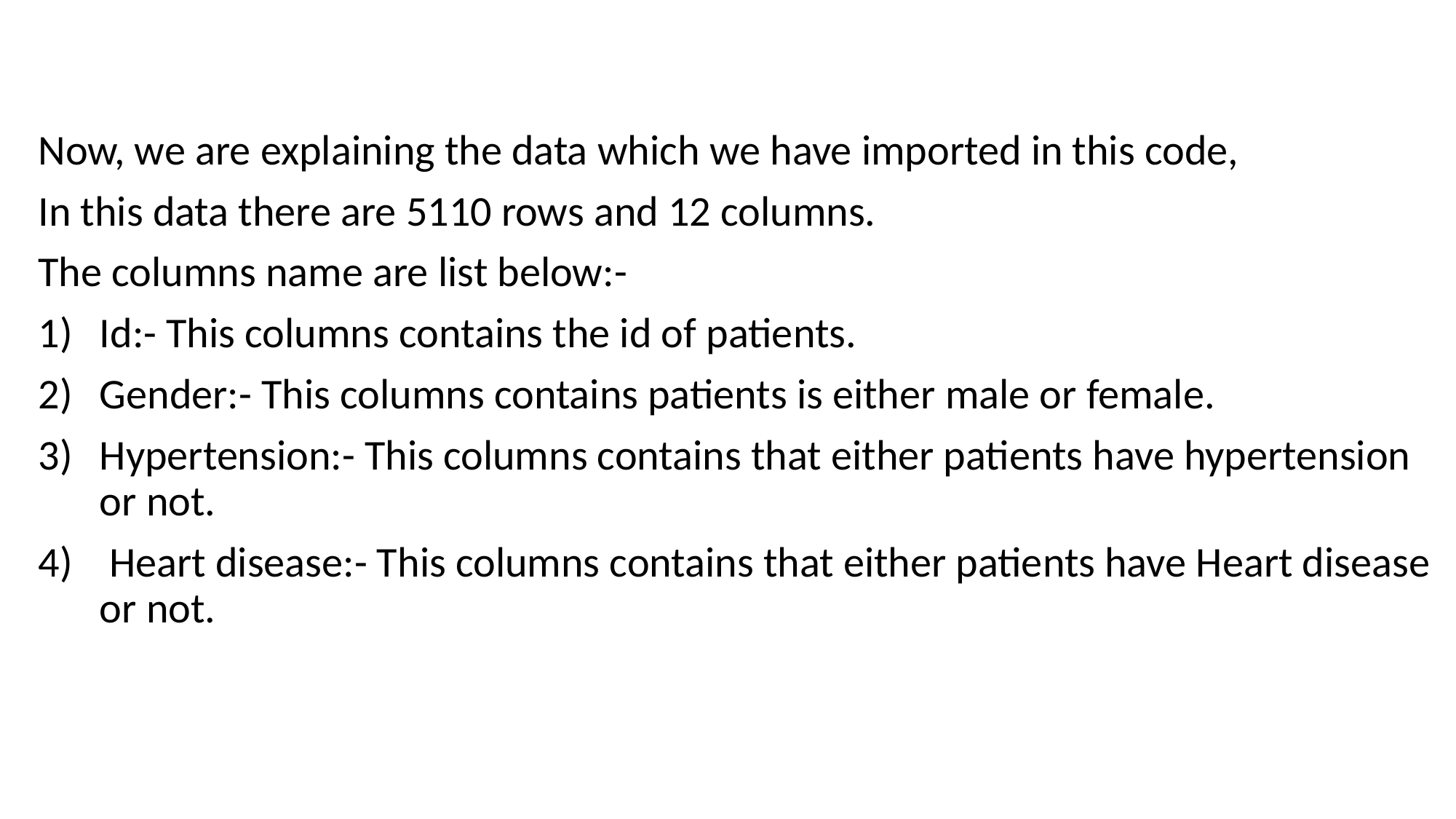

Now, we are explaining the data which we have imported in this code,
In this data there are 5110 rows and 12 columns.
The columns name are list below:-
Id:- This columns contains the id of patients.
Gender:- This columns contains patients is either male or female.
Hypertension:- This columns contains that either patients have hypertension or not.
 Heart disease:- This columns contains that either patients have Heart disease or not.